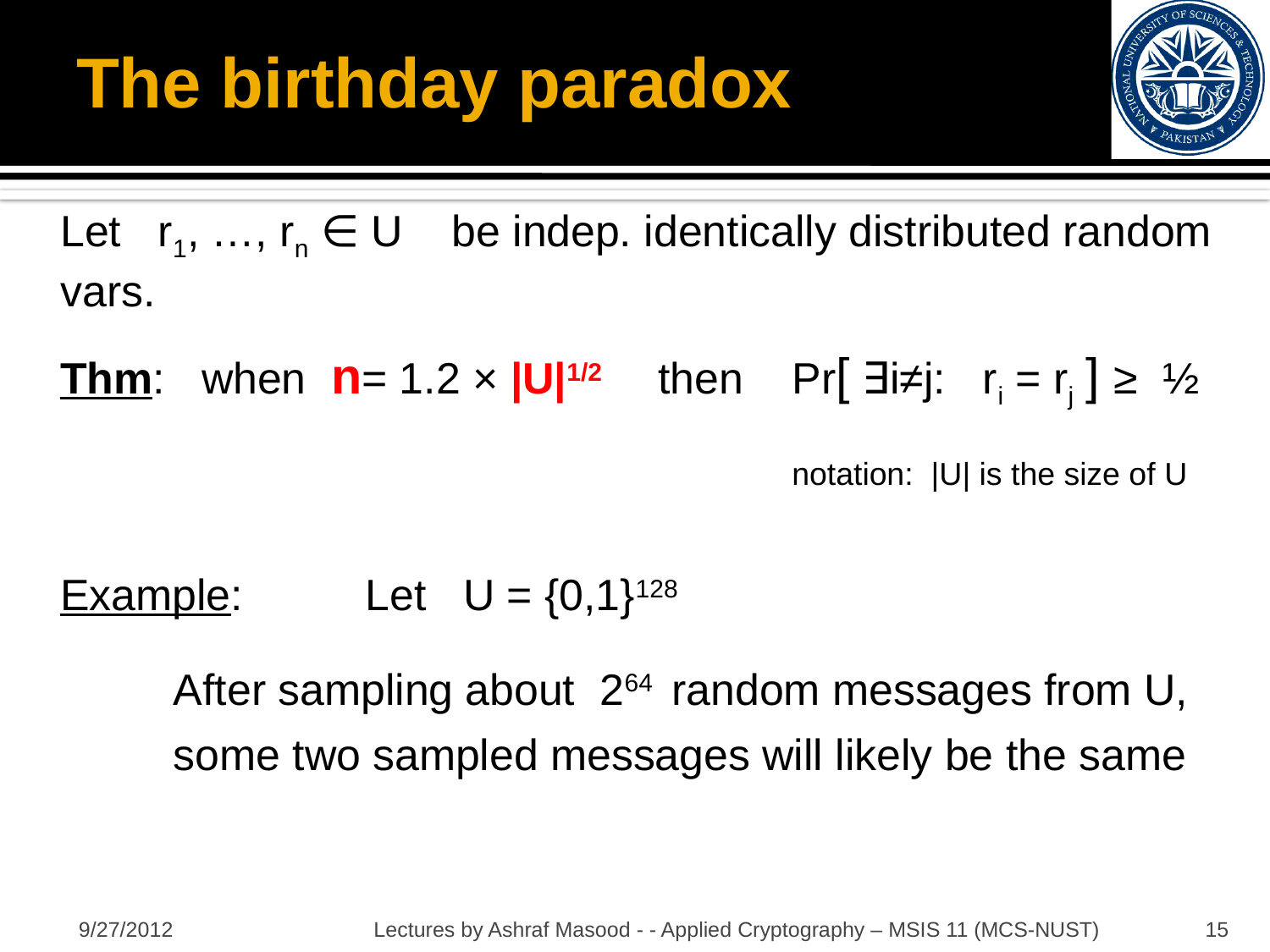

# The birthday paradox
Let   r1, …, rn ∈ U    be indep. identically distributed random vars.
Thm:   when  n= 1.2 × |U|1/2     then    Pr[ ∃i≠j:   ri = rj ] ≥  ½

Example:          Let   U = {0,1}128
	After sampling about  264  random messages from U,
	some two sampled messages will likely be the same

notation:  |U| is the size of U
9/27/2012
Lectures by Ashraf Masood - - Applied Cryptography – MSIS 11 (MCS-NUST)
15